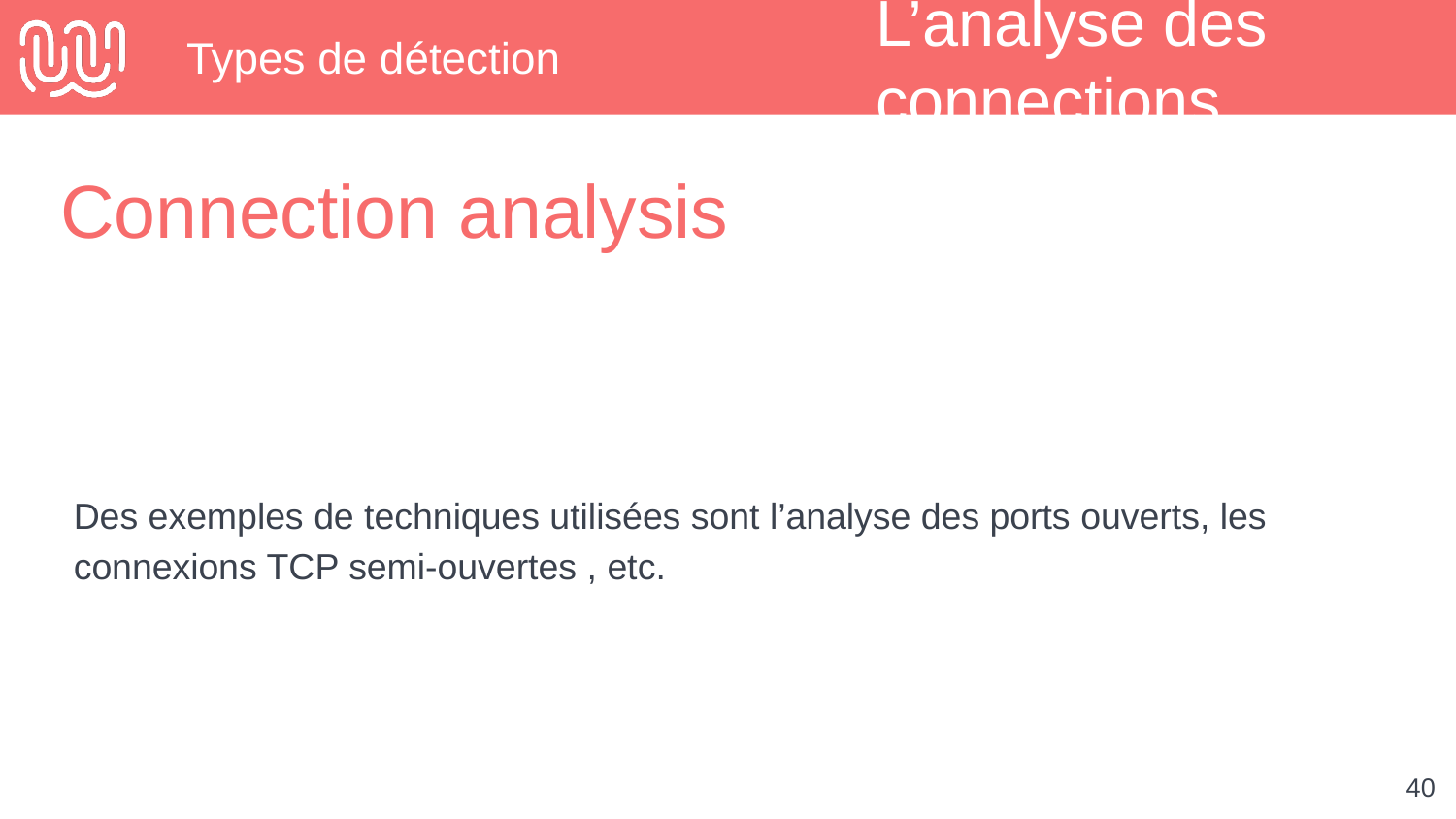

# Types de détection
L’analyse des connections
Connection analysis
Des exemples de techniques utilisées sont l’analyse des ports ouverts, les connexions TCP semi-ouvertes , etc.
40